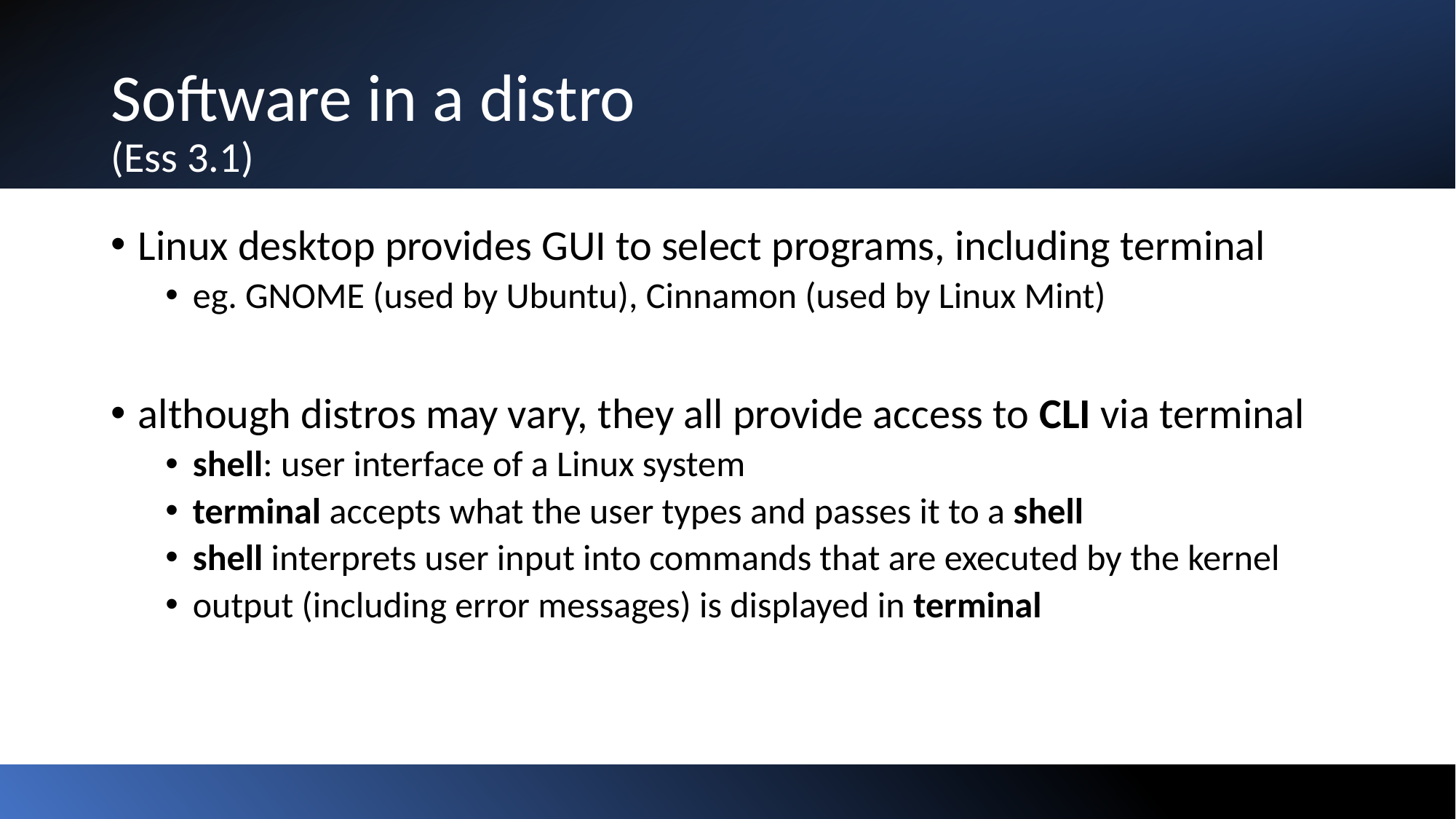

# Software in a distro (Ess 3.1)
Linux desktop provides GUI to select programs, including terminal
eg. GNOME (used by Ubuntu), Cinnamon (used by Linux Mint)

although distros may vary, they all provide access to CLI via terminal
shell: user interface of a Linux system
terminal accepts what the user types and passes it to a shell
shell interprets user input into commands that are executed by the kernel
output (including error messages) is displayed in terminal